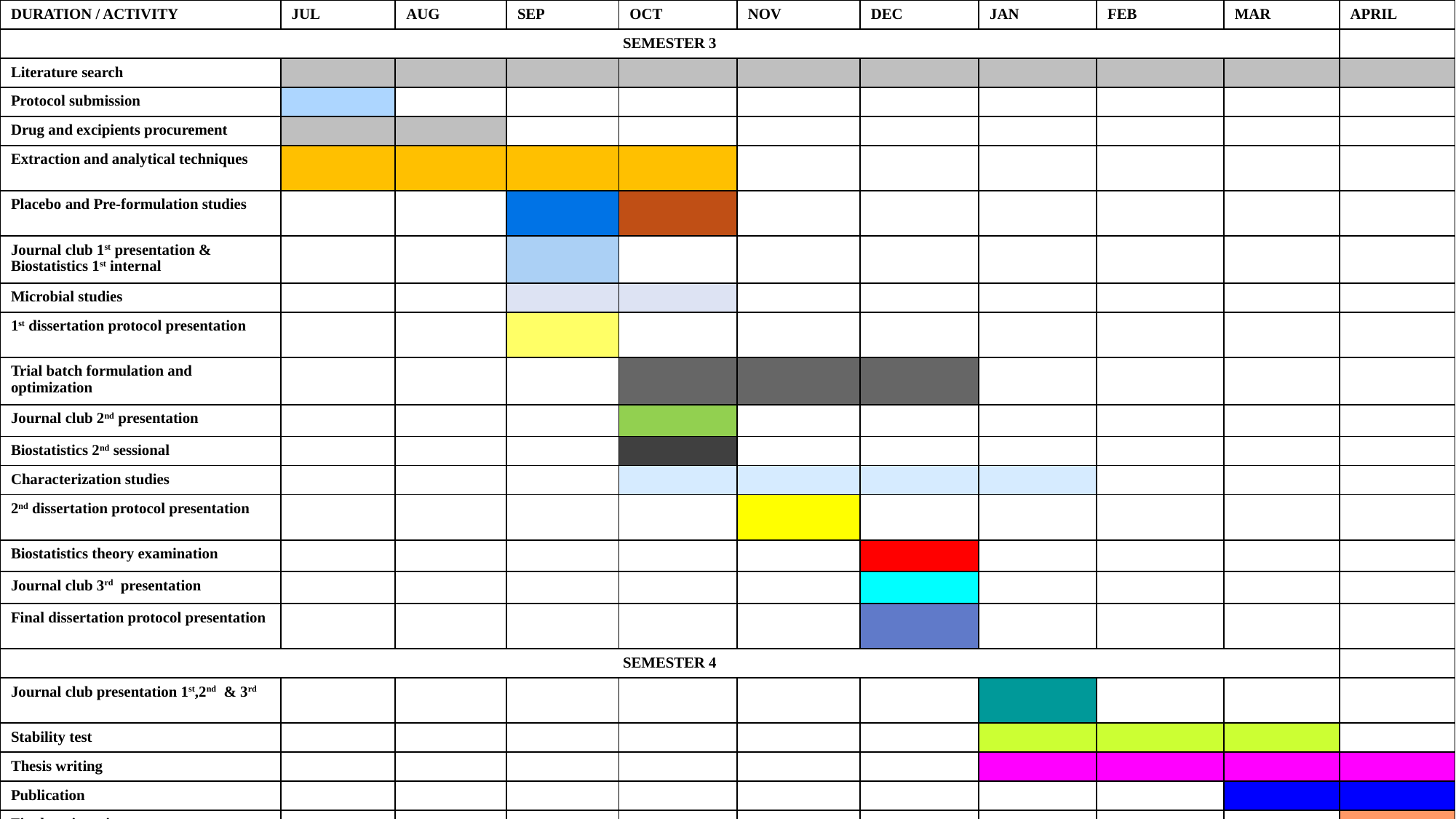

| DURATION / ACTIVITY | JUL | AUG | SEP | OCT | NOV | DEC | JAN | FEB | MAR | APRIL |
| --- | --- | --- | --- | --- | --- | --- | --- | --- | --- | --- |
| SEMESTER 3 |  |  |  |  |  |  |  |  |  |  |
| Literature search |  |  |  |  |  |  |  |  |  |  |
| Protocol submission |  |  |  |  |  |  |  |  |  |  |
| Drug and excipients procurement |  |  |  |  |  |  |  |  |  |  |
| Extraction and analytical techniques |  |  |  |  |  |  |  |  |  |  |
| Placebo and Pre-formulation studies |  |  |  |  |  |  |  |  |  |  |
| Journal club 1st presentation & Biostatistics 1st internal |  |  |  |  |  |  |  |  |  |  |
| Microbial studies |  |  |  |  |  |  |  |  |  |  |
| 1st dissertation protocol presentation |  |  |  |  |  |  |  |  |  |  |
| Trial batch formulation and optimization |  |  |  |  |  |  |  |  |  |  |
| Journal club 2nd presentation |  |  |  |  |  |  |  |  |  |  |
| Biostatistics 2nd sessional |  |  |  |  |  |  |  |  |  |  |
| Characterization studies |  |  |  |  |  |  |  |  |  |  |
| 2nd dissertation protocol presentation |  |  |  |  |  |  |  |  |  |  |
| Biostatistics theory examination |  |  |  |  |  |  |  |  |  |  |
| Journal club 3rd presentation |  |  |  |  |  |  |  |  |  |  |
| Final dissertation protocol presentation |  |  |  |  |  |  |  |  |  |  |
| SEMESTER 4 |  |  |  |  |  |  |  |  |  |  |
| Journal club presentation 1st,2nd & 3rd |  |  |  |  |  |  |  |  |  |  |
| Stability test |  |  |  |  |  |  |  |  |  |  |
| Thesis writing |  |  |  |  |  |  |  |  |  |  |
| Publication |  |  |  |  |  |  |  |  |  |  |
| Final project viva |  |  |  |  |  |  |  |  |  |  |
#